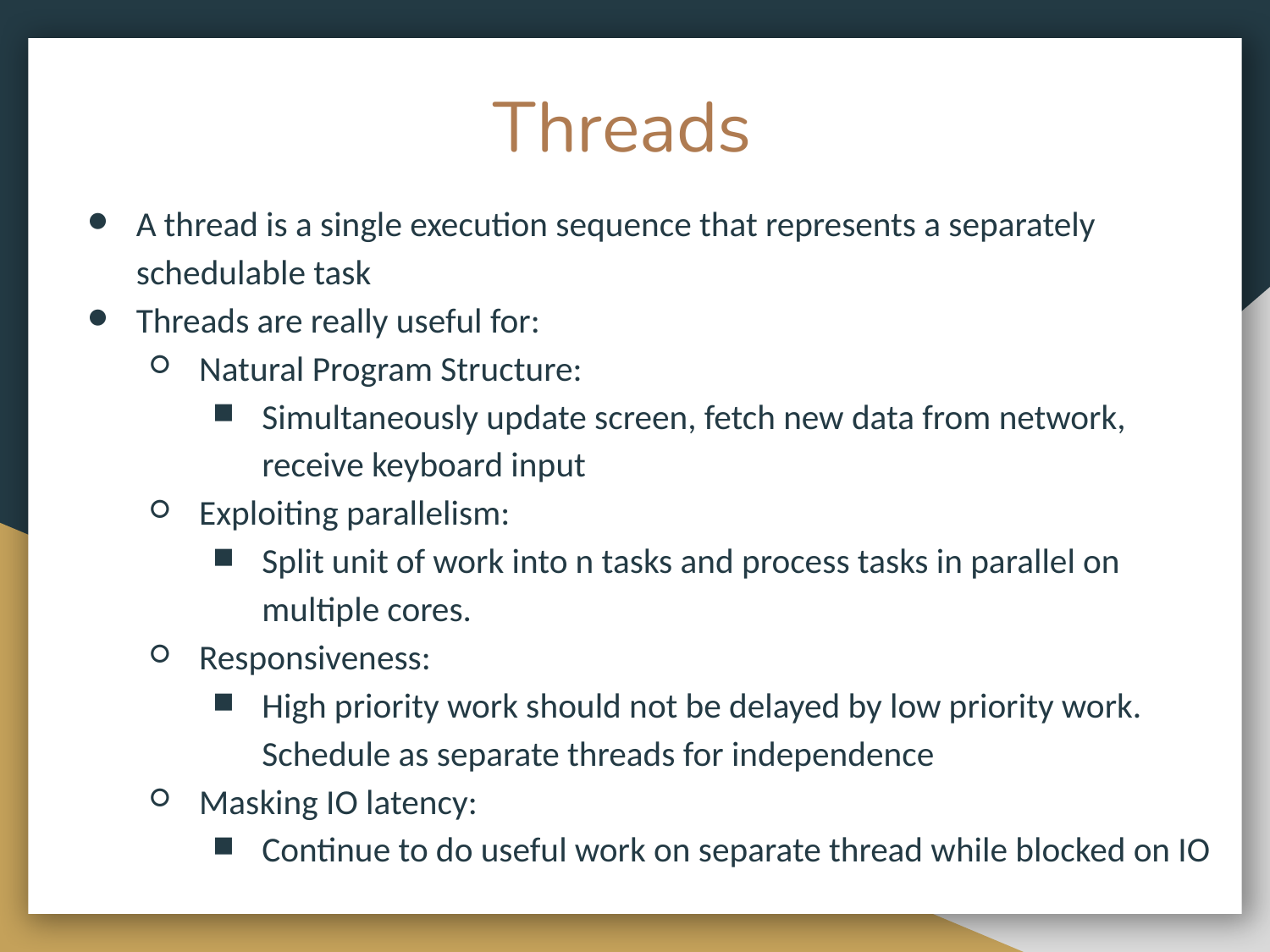

# Threads
A thread is a single execution sequence that represents a separately schedulable task
Threads are really useful for:
Natural Program Structure:
Simultaneously update screen, fetch new data from network, receive keyboard input
Exploiting parallelism:
Split unit of work into n tasks and process tasks in parallel on multiple cores.
Responsiveness:
High priority work should not be delayed by low priority work. Schedule as separate threads for independence
Masking IO latency:
Continue to do useful work on separate thread while blocked on IO